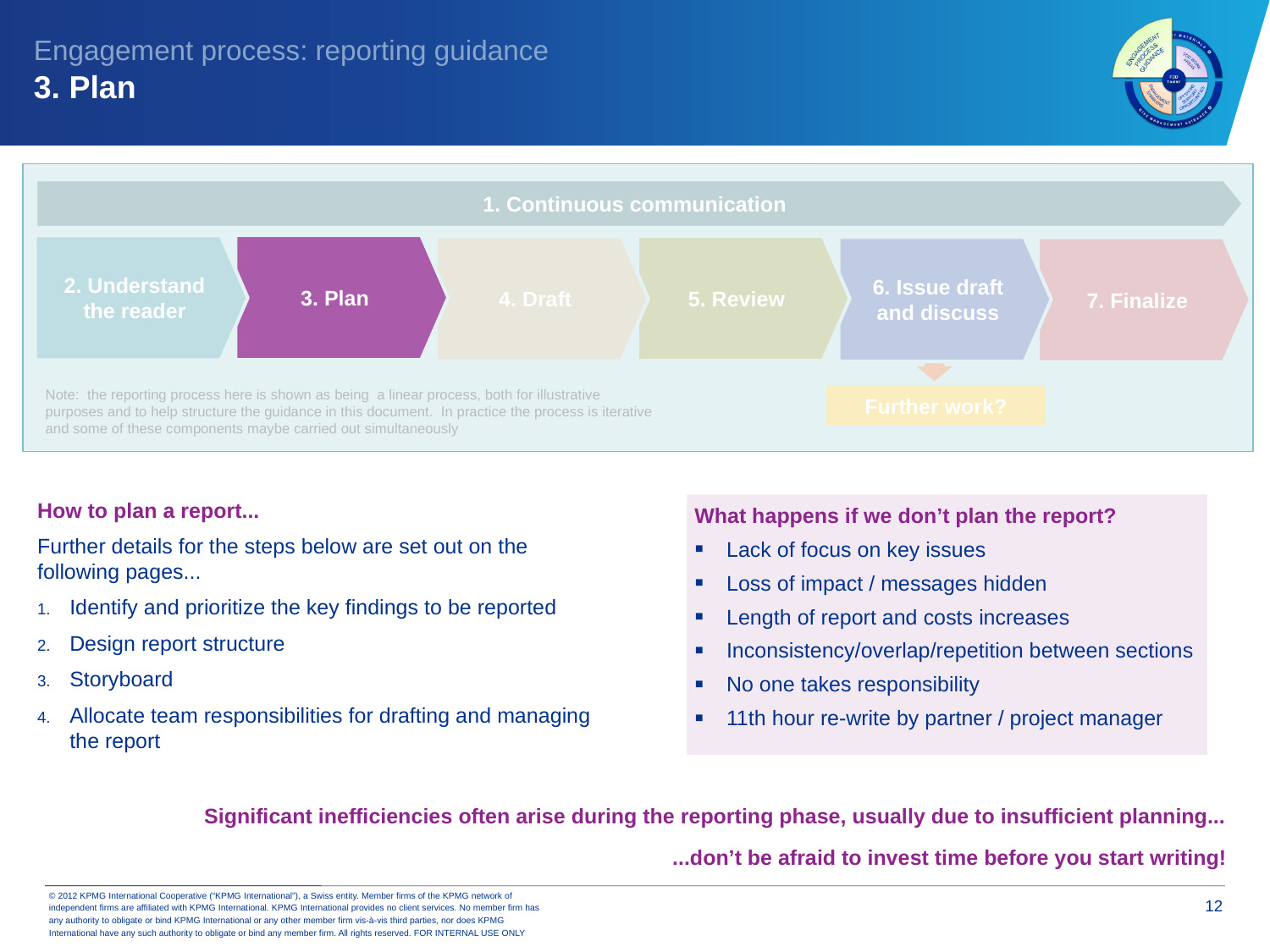

Engagement process: reporting guidance
3. Plan

1. Continuous communication
3. Plan
2. Understand the reader
5. Review
4. Draft
6. Issue draft and discuss
7. Finalize

Further work?
Note:  the reporting process here is shown as being  a linear process, both for illustrative purposes and to help structure the guidance in this document.  In practice the process is iterative and some of these components maybe carried out simultaneously
How to plan a report...
Further details for the steps below are set out on the following pages...
Identify and prioritize the key findings to be reported
Design report structure
Storyboard
Allocate team responsibilities for drafting and managing the report
What happens if we don’t plan the report?
Lack of focus on key issues
Loss of impact / messages hidden
Length of report and costs increases
Inconsistency/overlap/repetition between sections
No one takes responsibility
11th hour re-write by partner / project manager
Significant inefficiencies often arise during the reporting phase, usually due to insufficient planning...
...don’t be afraid to invest time before you start writing!